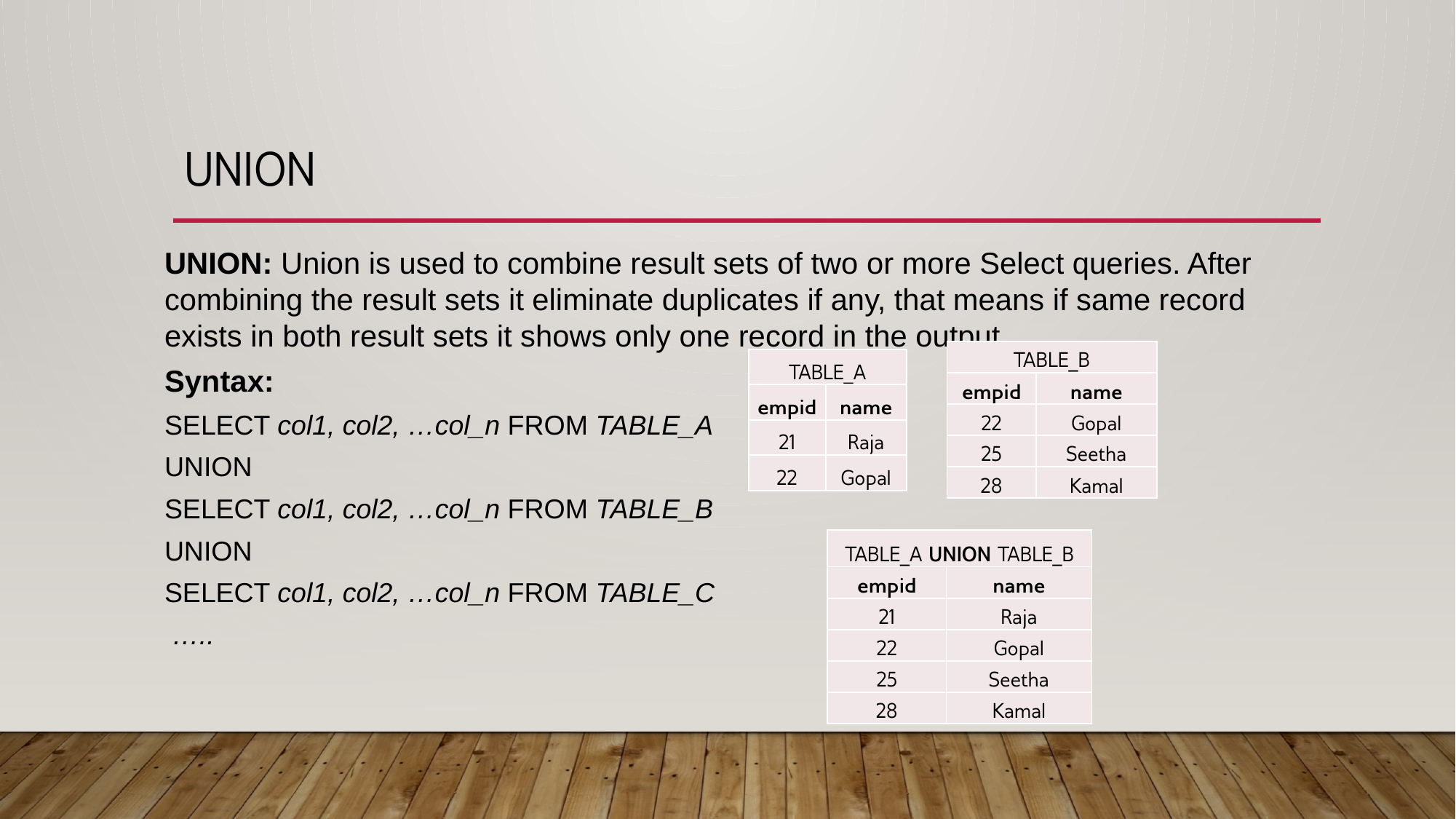

# UNION
UNION: Union is used to combine result sets of two or more Select queries. After combining the result sets it eliminate duplicates if any, that means if same record exists in both result sets it shows only one record in the output.
Syntax:
SELECT col1, col2, …col_n FROM TABLE_A
UNION
SELECT col1, col2, …col_n FROM TABLE_B
UNION
SELECT col1, col2, …col_n FROM TABLE_C
 …..

| TABLE\_B |  |
| --- | --- |
| empid | name |
| 22 | Gopal |
| 25 | Seetha |
| 28 | Kamal |
| TABLE\_A |  |
| --- | --- |
| empid | name |
| 21 | Raja |
| 22 | Gopal |
| TABLE\_A UNION TABLE\_B |  |
| --- | --- |
| empid | name |
| 21 | Raja |
| 22 | Gopal |
| 25 | Seetha |
| 28 | Kamal |